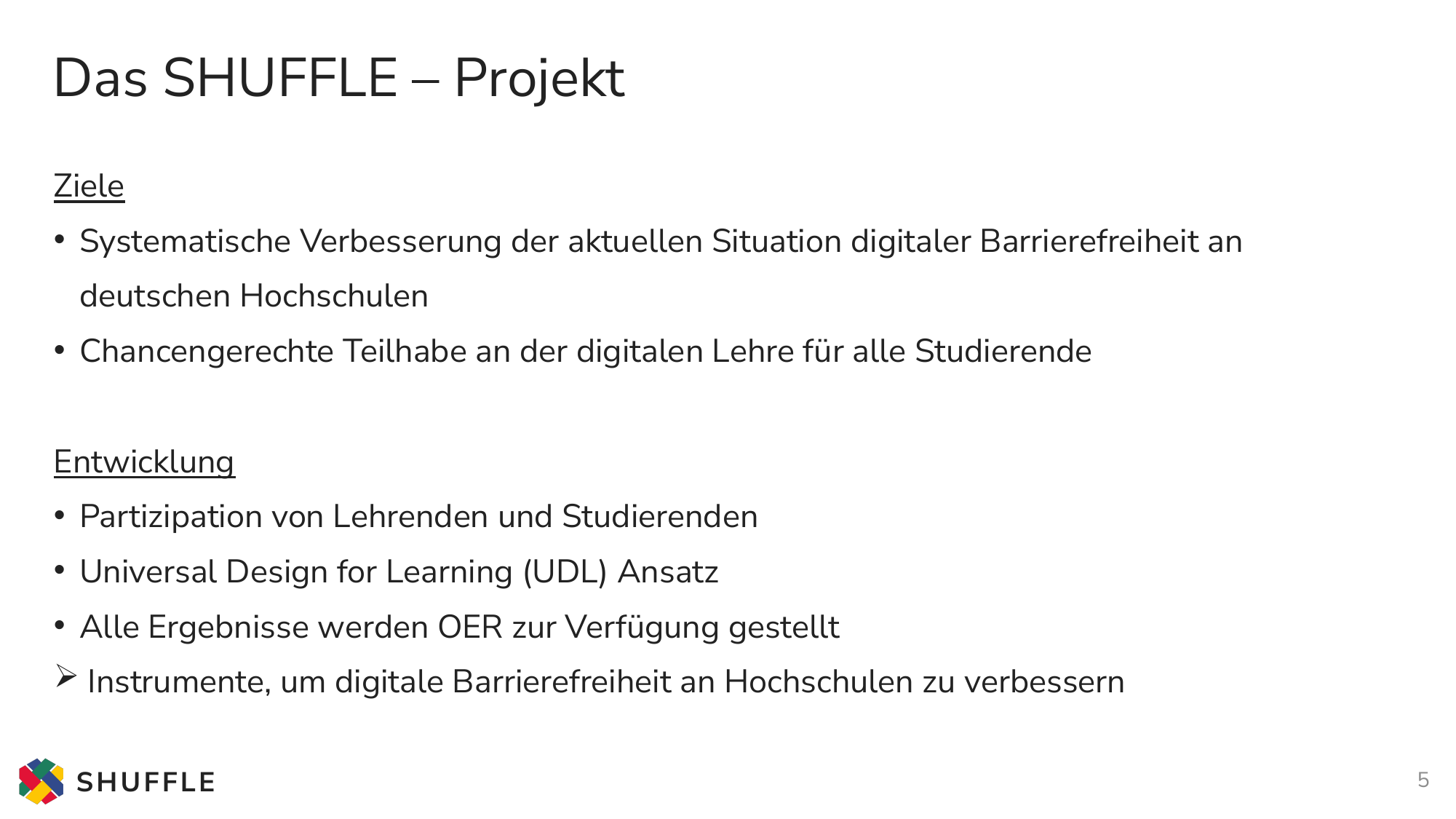

# Das SHUFFLE – Projekt
Ziele
Systematische Verbesserung der aktuellen Situation digitaler Barrierefreiheit an deutschen Hochschulen
Chancengerechte Teilhabe an der digitalen Lehre für alle Studierende

Entwicklung
Partizipation von Lehrenden und Studierenden
Universal Design for Learning (UDL) Ansatz
Alle Ergebnisse werden OER zur Verfügung gestellt
 Instrumente, um digitale Barrierefreiheit an Hochschulen zu verbessern
5